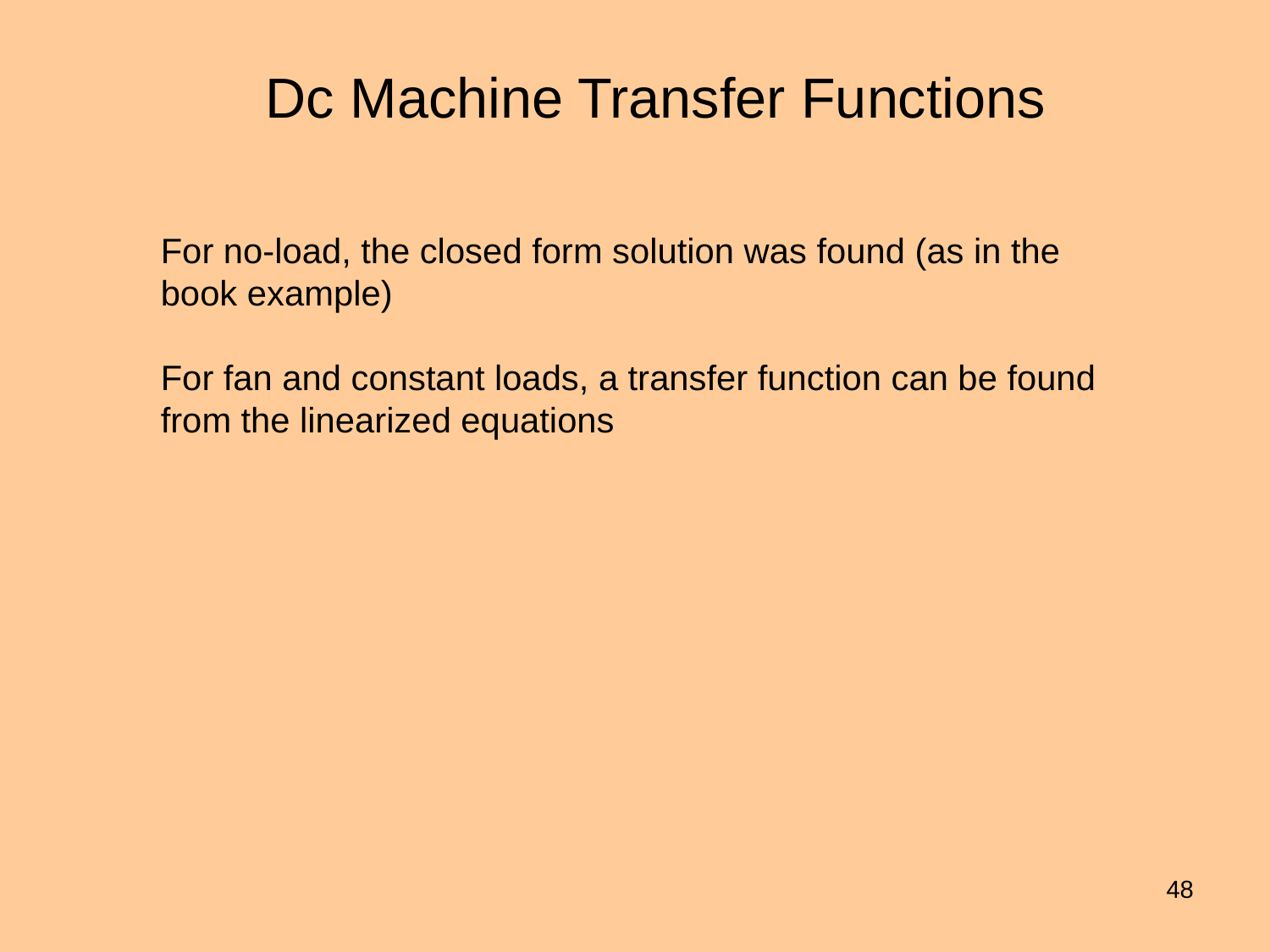

Dc Machine Transfer Functions
For no-load, the closed form solution was found (as in the book example)

For fan and constant loads, a transfer function can be found from the linearized equations
48